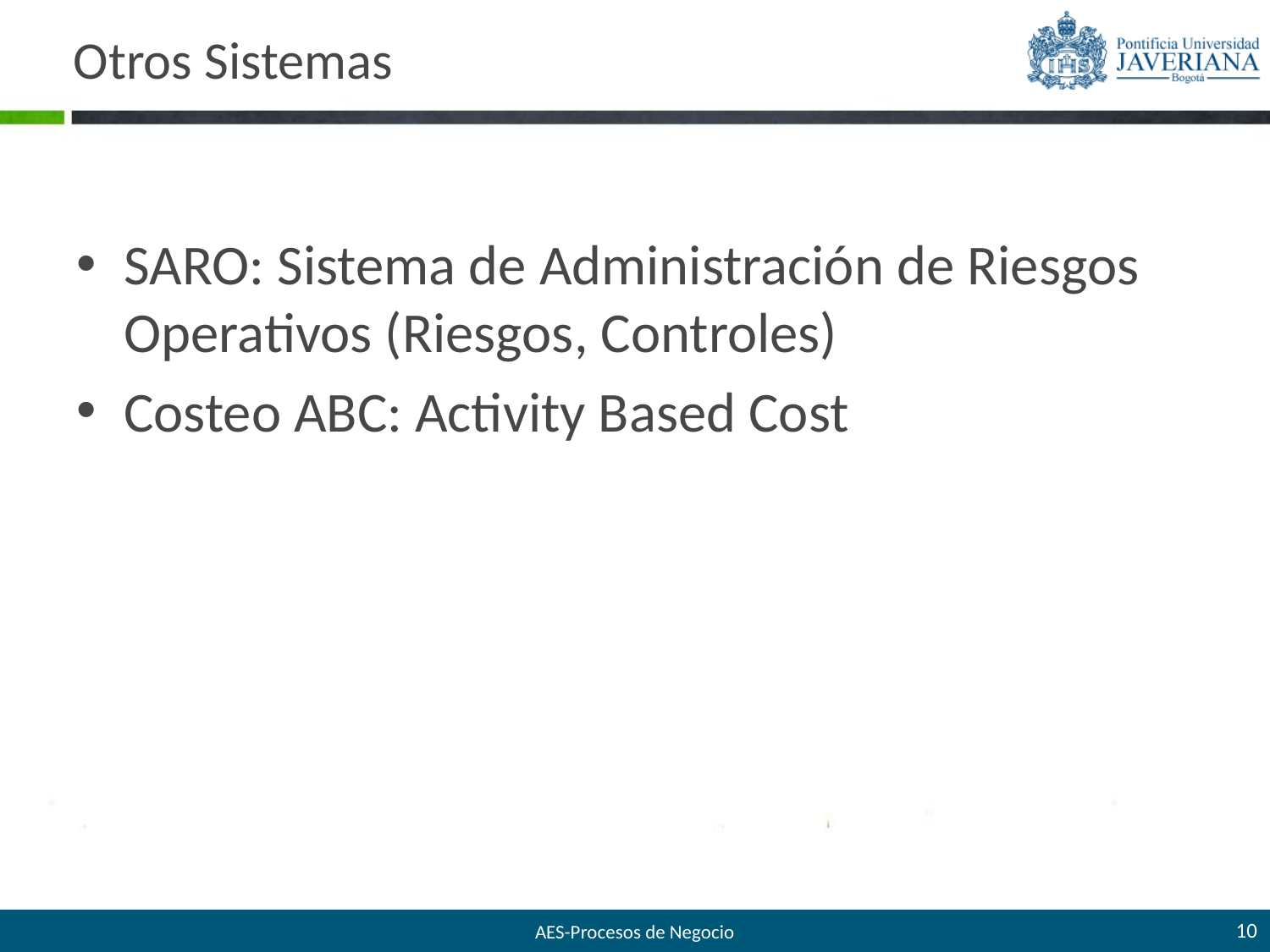

# Otros Sistemas
SARO: Sistema de Administración de Riesgos Operativos (Riesgos, Controles)
Costeo ABC: Activity Based Cost
10